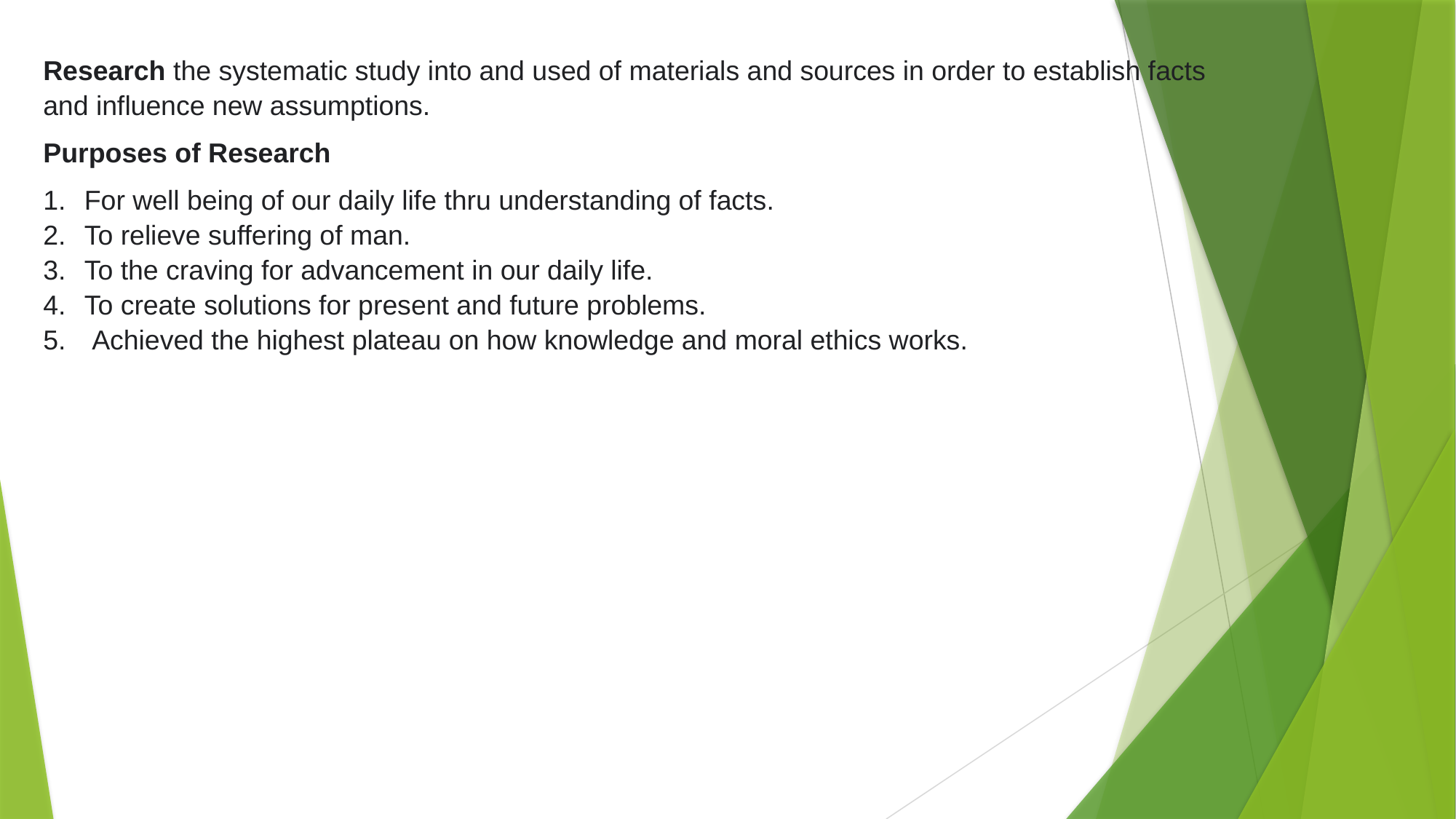

Research the systematic study into and used of materials and sources in order to establish facts and influence new assumptions.
Purposes of Research
For well being of our daily life thru understanding of facts.
To relieve suffering of man.
To the craving for advancement in our daily life.
To create solutions for present and future problems.
 Achieved the highest plateau on how knowledge and moral ethics works.